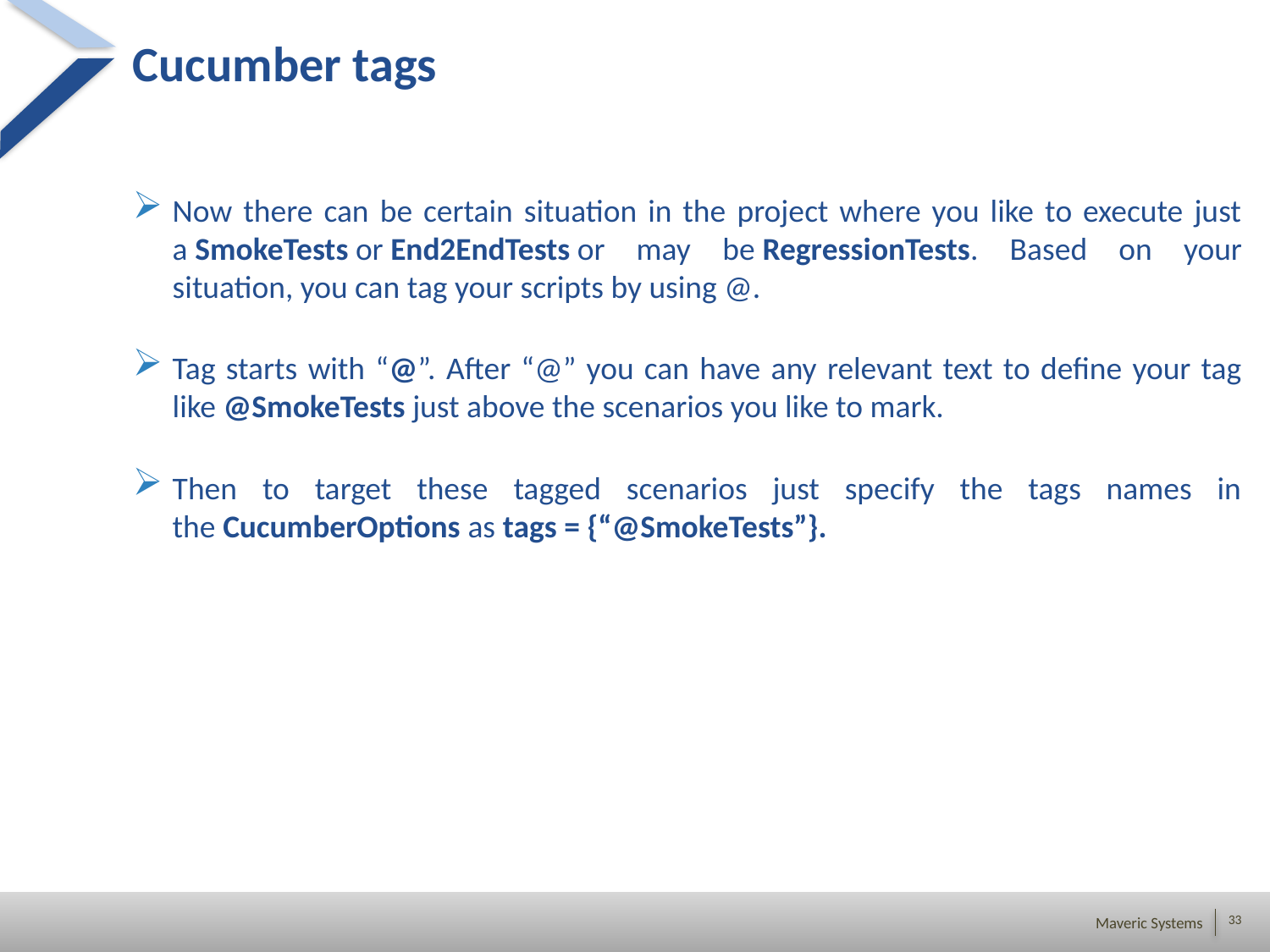

# Cucumber tags
Now there can be certain situation in the project where you like to execute just a SmokeTests or End2EndTests or may be RegressionTests. Based on your situation, you can tag your scripts by using @.

Tag starts with “@”. After “@” you can have any relevant text to define your tag like @SmokeTests just above the scenarios you like to mark.

Then to target these tagged scenarios just specify the tags names in the CucumberOptions as tags = {“@SmokeTests”}.